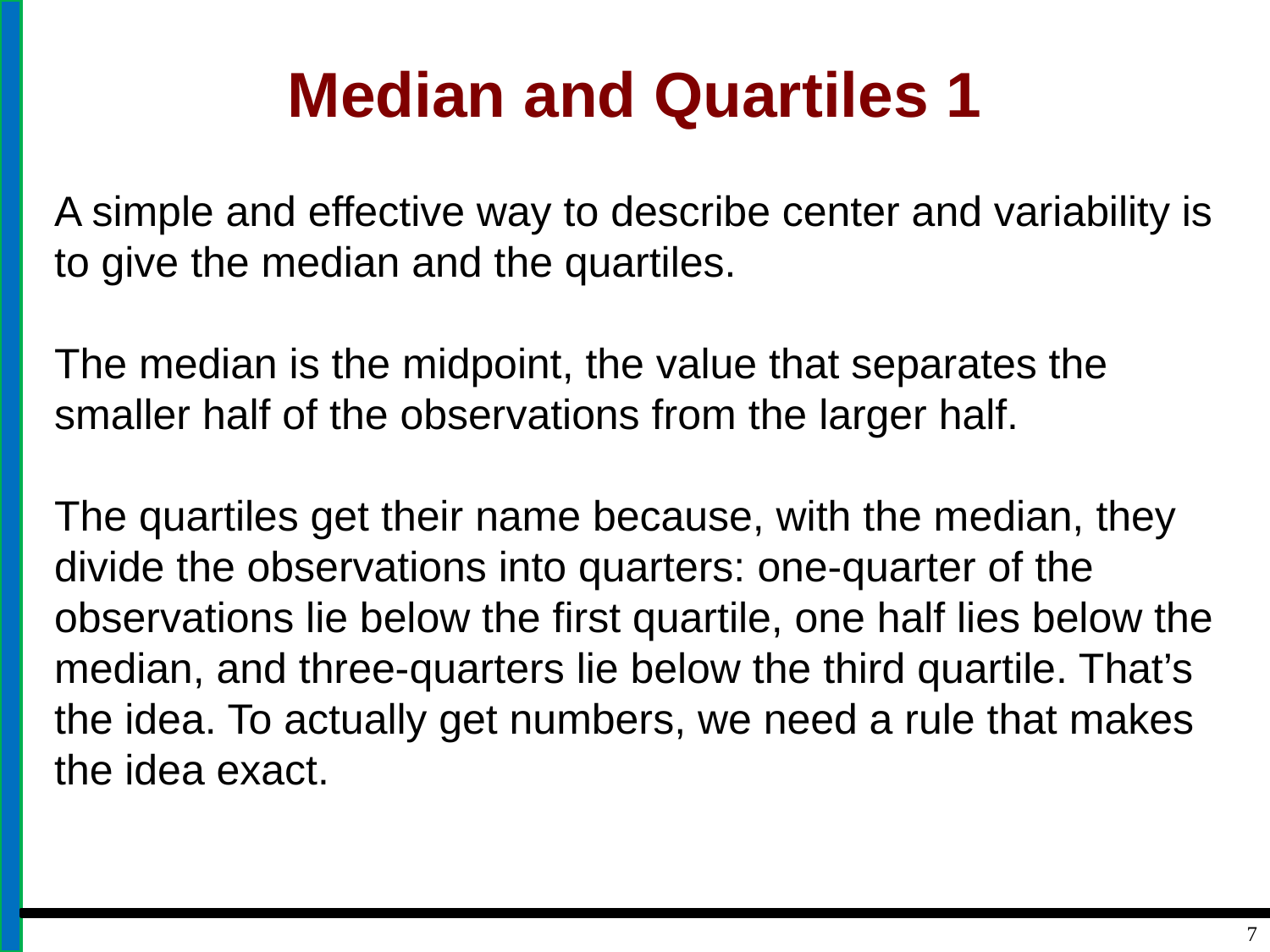

# Median and Quartiles 1
A simple and effective way to describe center and variability is to give the median and the quartiles.

The median is the midpoint, the value that separates the smaller half of the observations from the larger half.

The quartiles get their name because, with the median, they divide the observations into quarters: one-quarter of the observations lie below the first quartile, one half lies below the median, and three-quarters lie below the third quartile. That’s the idea. To actually get numbers, we need a rule that makes the idea exact.